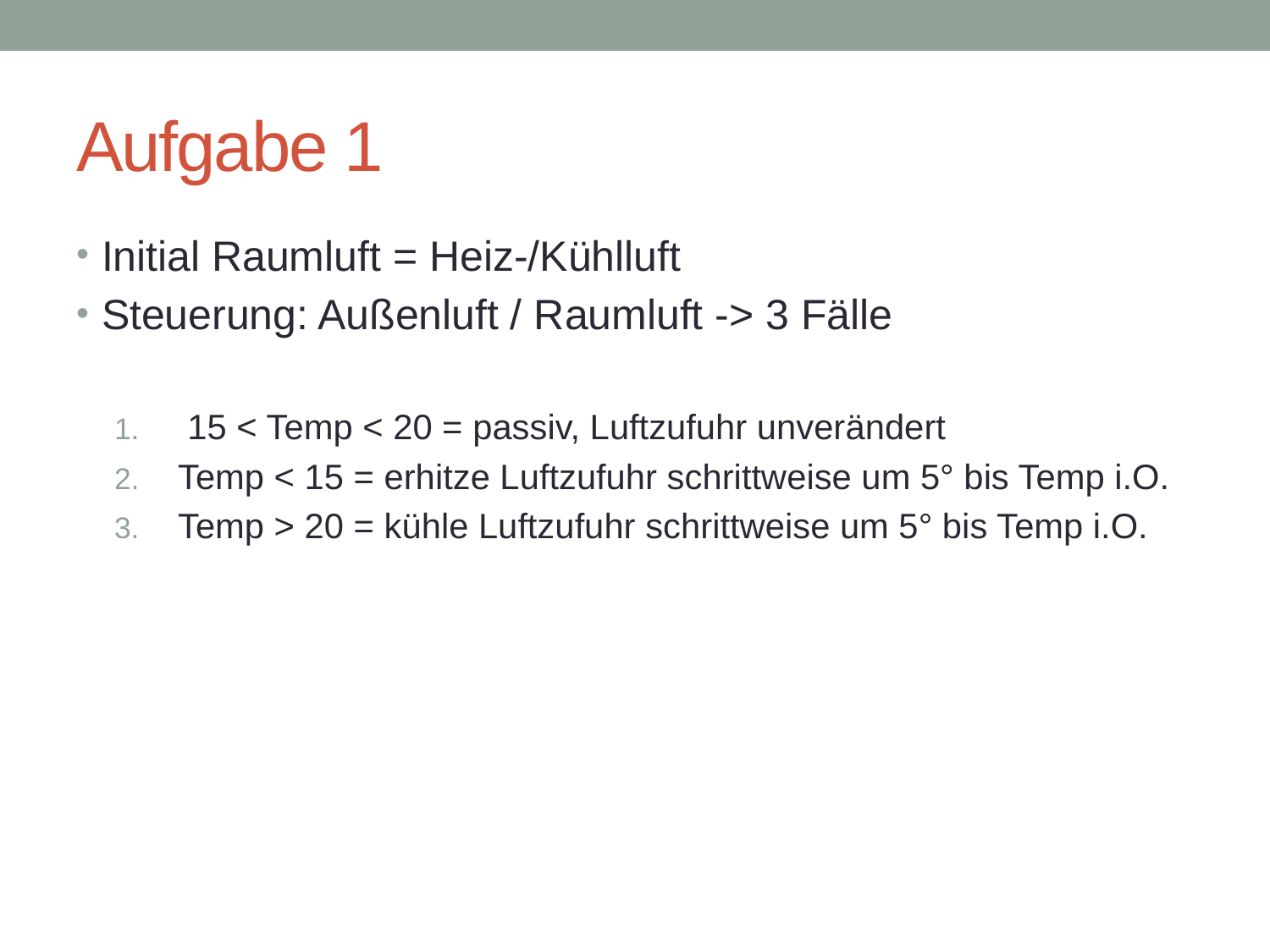

# Aufgabe 1
Initial Raumluft = Heiz-/Kühlluft
Steuerung: Außenluft / Raumluft -> 3 Fälle

 15 < Temp < 20 = passiv, Luftzufuhr unverändert
Temp < 15 = erhitze Luftzufuhr schrittweise um 5° bis Temp i.O.
Temp > 20 = kühle Luftzufuhr schrittweise um 5° bis Temp i.O.